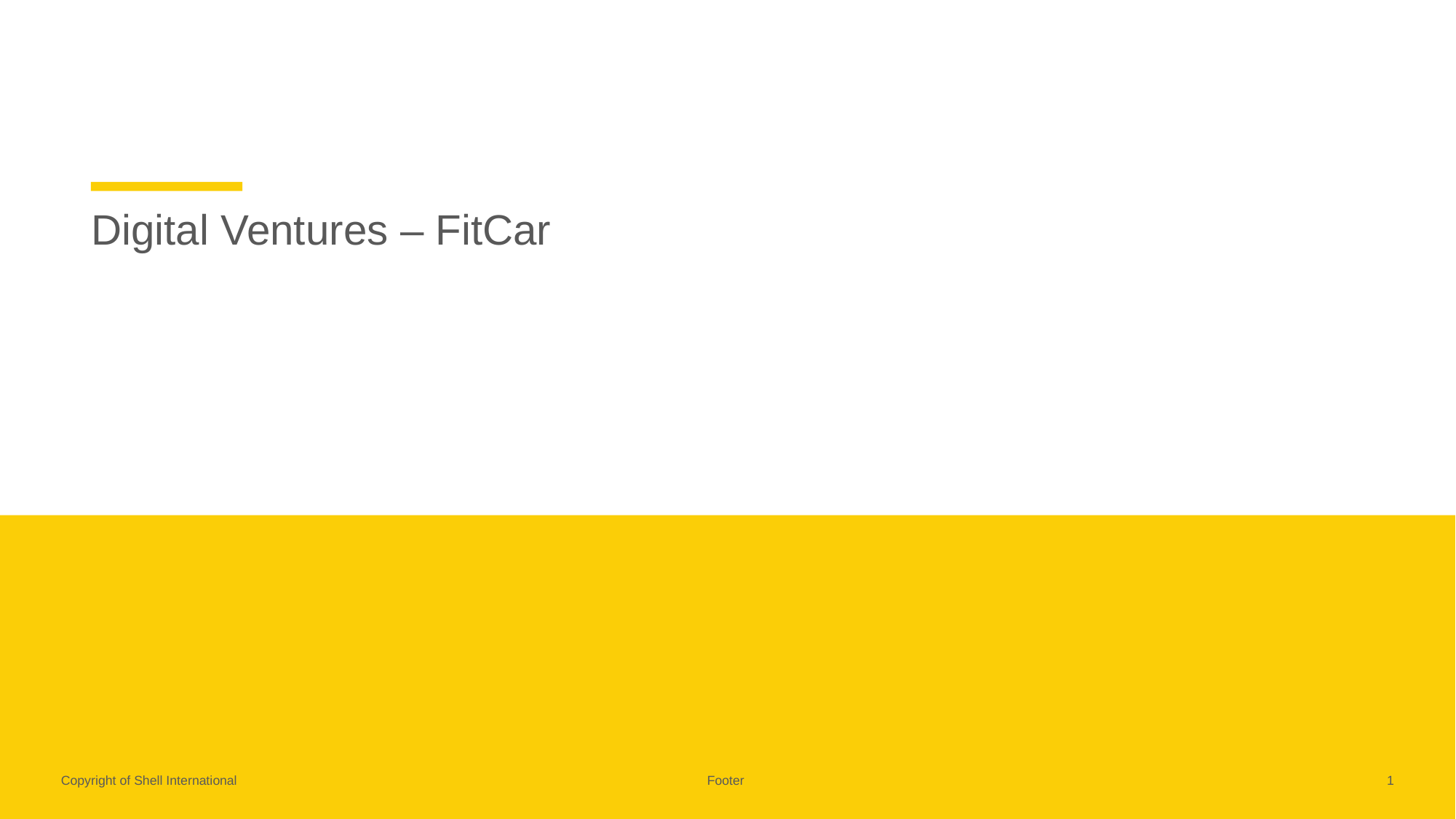

Digital Ventures – FitCar
#
Footer
1